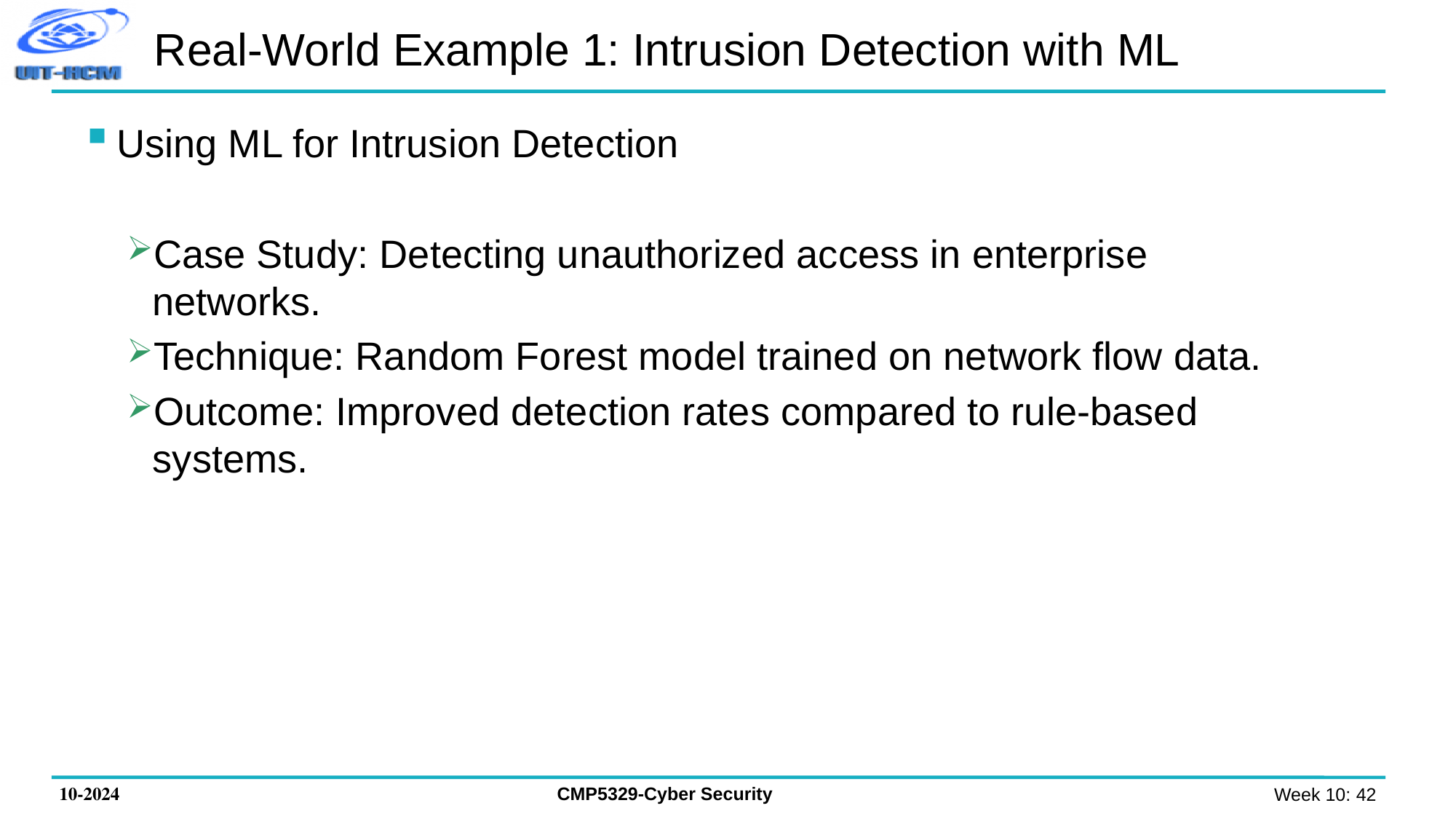

# Real-World Example 1: Intrusion Detection with ML
Using ML for Intrusion Detection

Case Study: Detecting unauthorized access in enterprise networks.
Technique: Random Forest model trained on network flow data.
Outcome: Improved detection rates compared to rule-based systems.